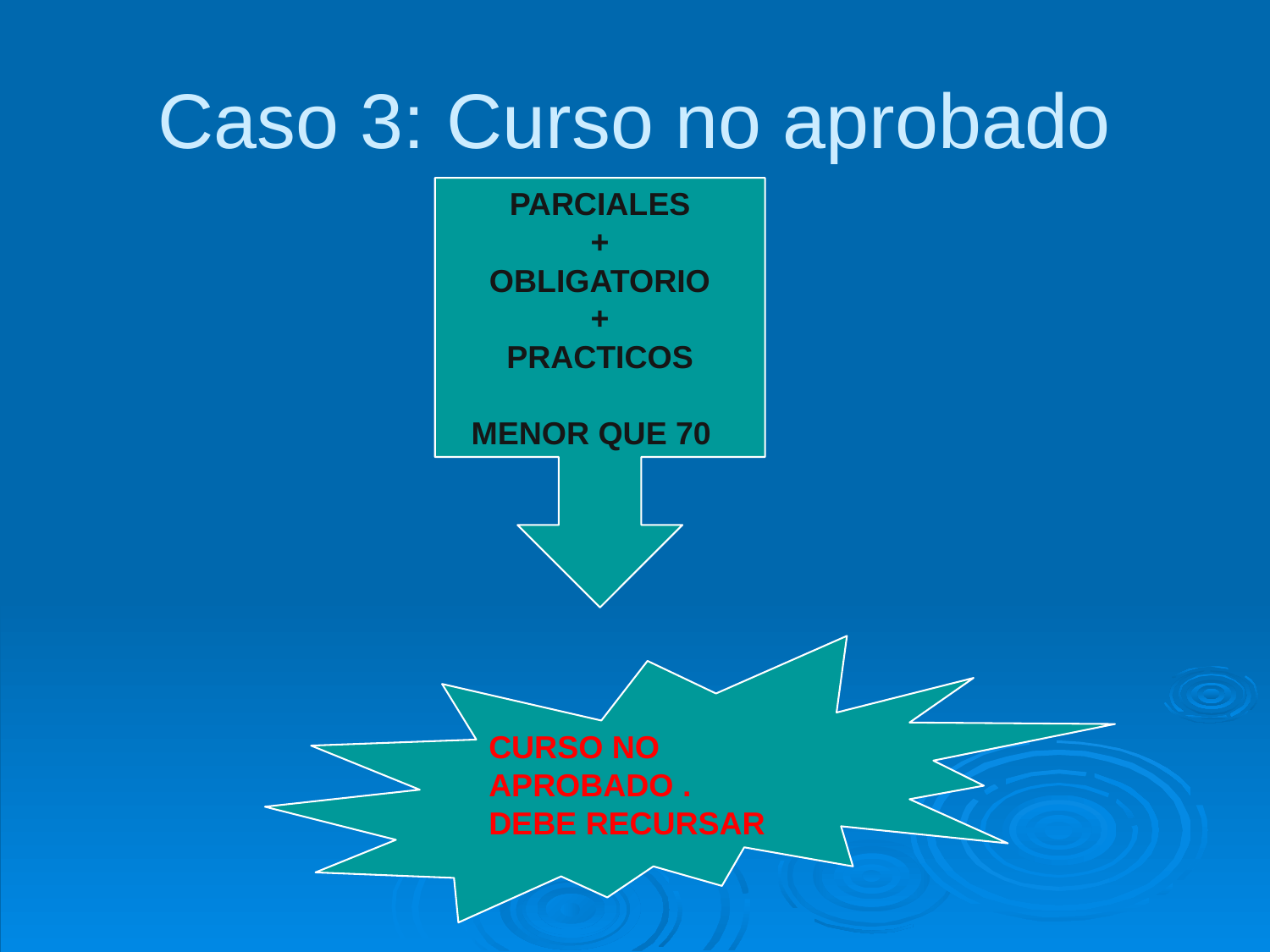

# Caso 3: Curso no aprobado
PARCIALES
 +
OBLIGATORIO
+
PRACTICOS

MENOR QUE 70
CURSO NO APROBADO .
DEBE RECURSAR